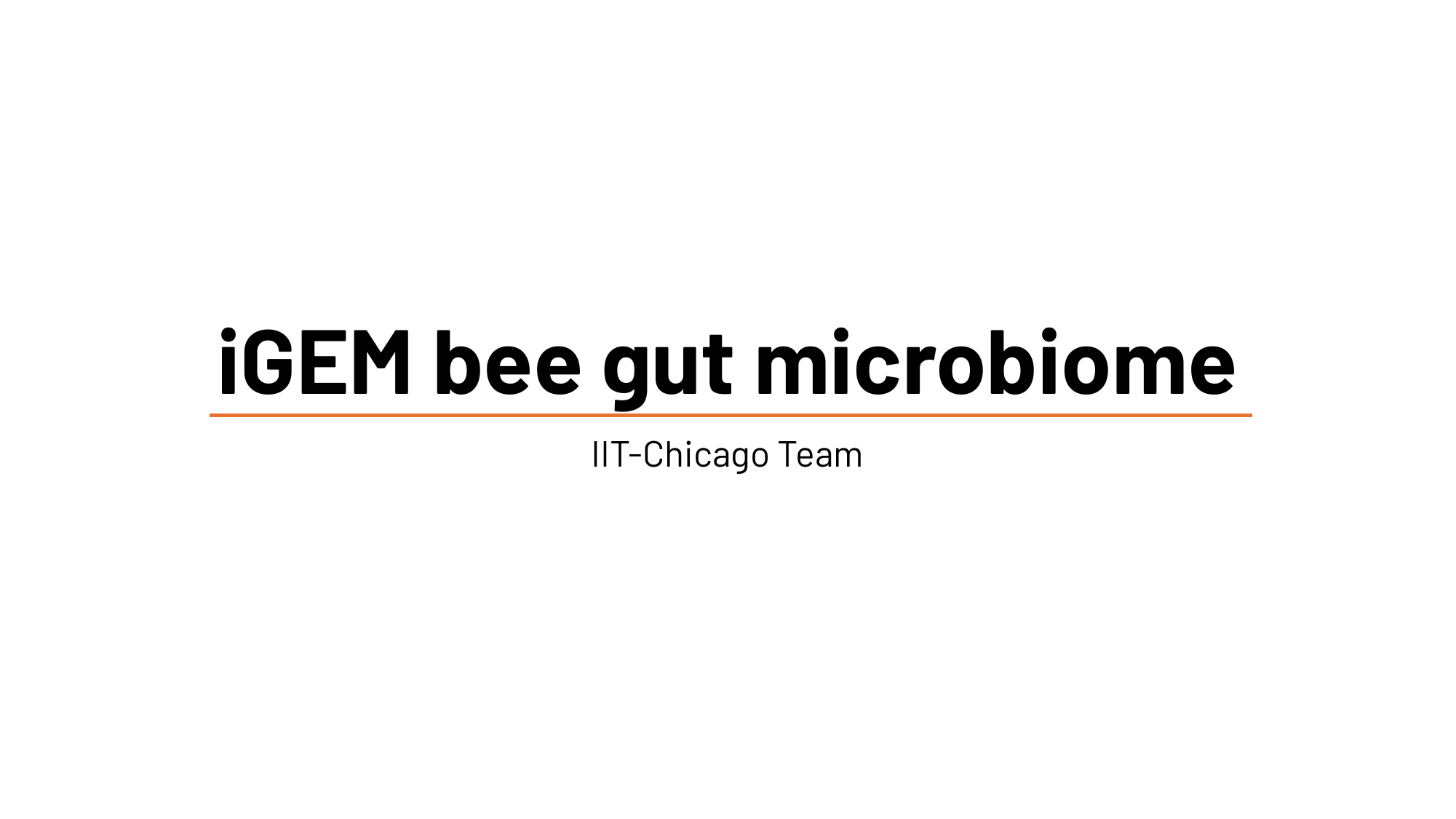

# iGEM bee gut microbiome
IIT-Chicago Team